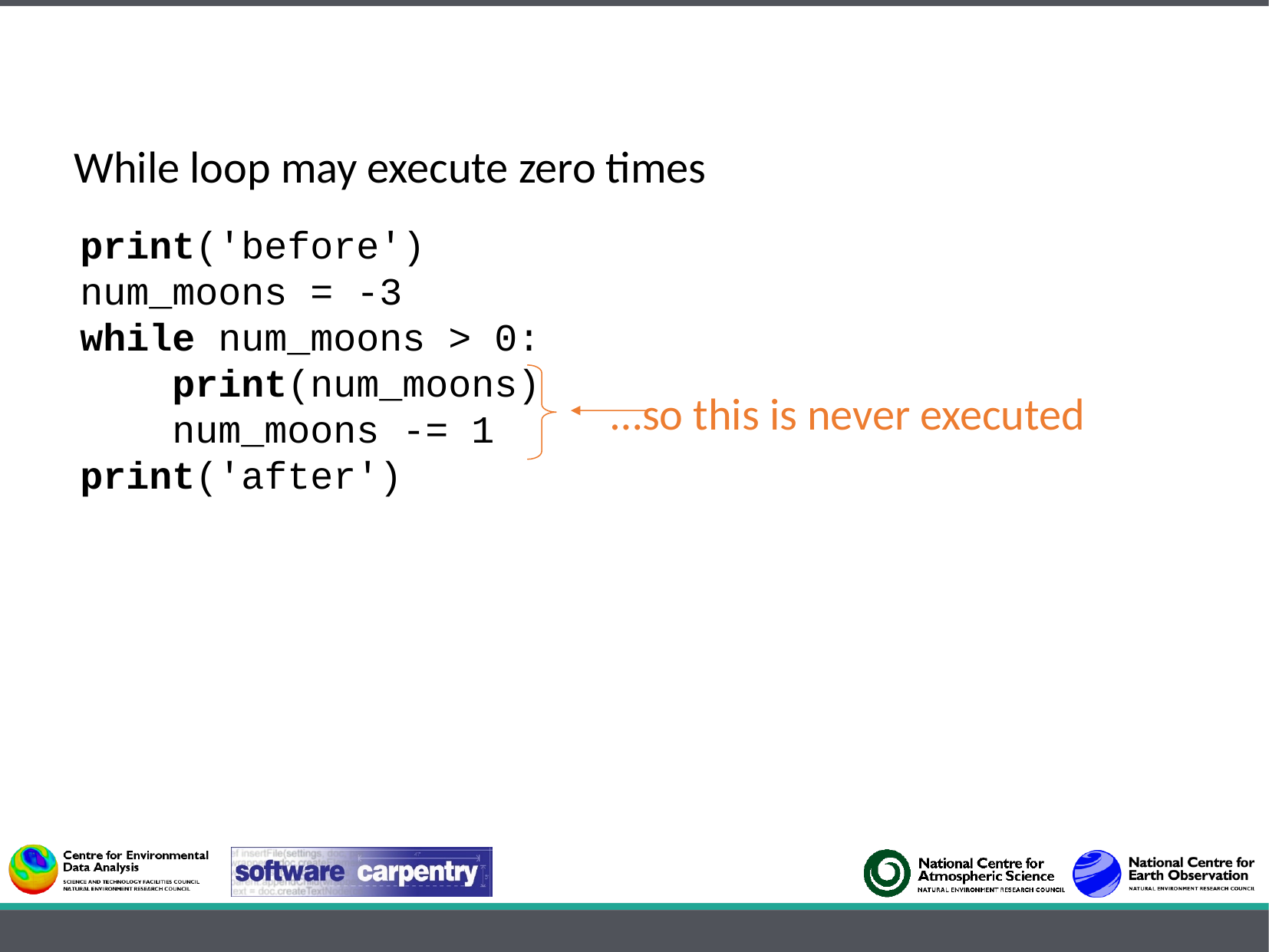

While loop may execute zero times
print('before')
num_moons = -3
while num_moons > 0:
    print(num_moons)
    num_moons -= 1
print('after')
…so this is never executed